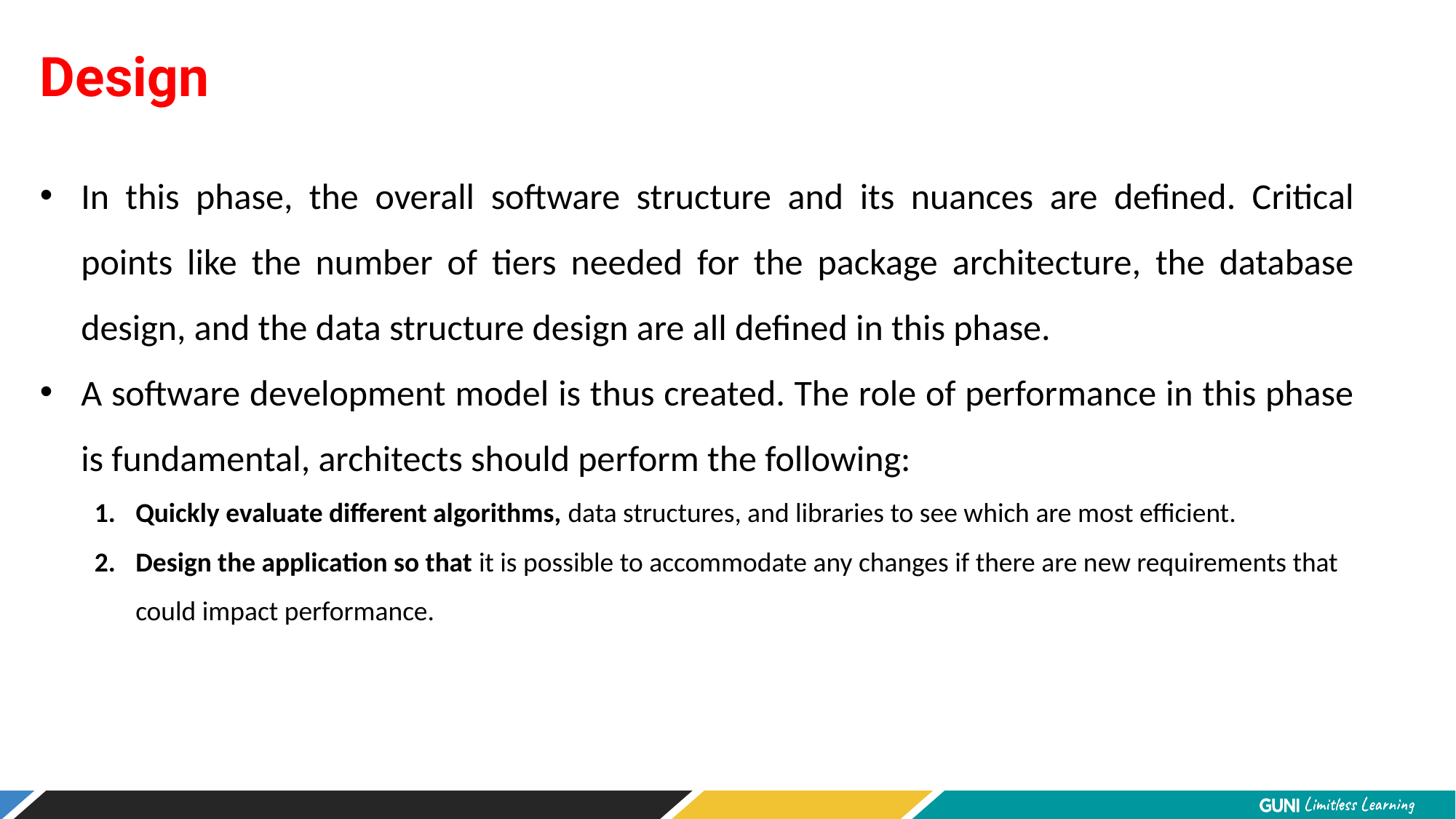

Design
In this phase, the overall software structure and its nuances are defined. Critical points like the number of tiers needed for the package architecture, the database design, and the data structure design are all defined in this phase.
A software development model is thus created. The role of performance in this phase is fundamental, architects should perform the following:
Quickly evaluate different algorithms, data structures, and libraries to see which are most efficient.
Design the application so that it is possible to accommodate any changes if there are new requirements that could impact performance.